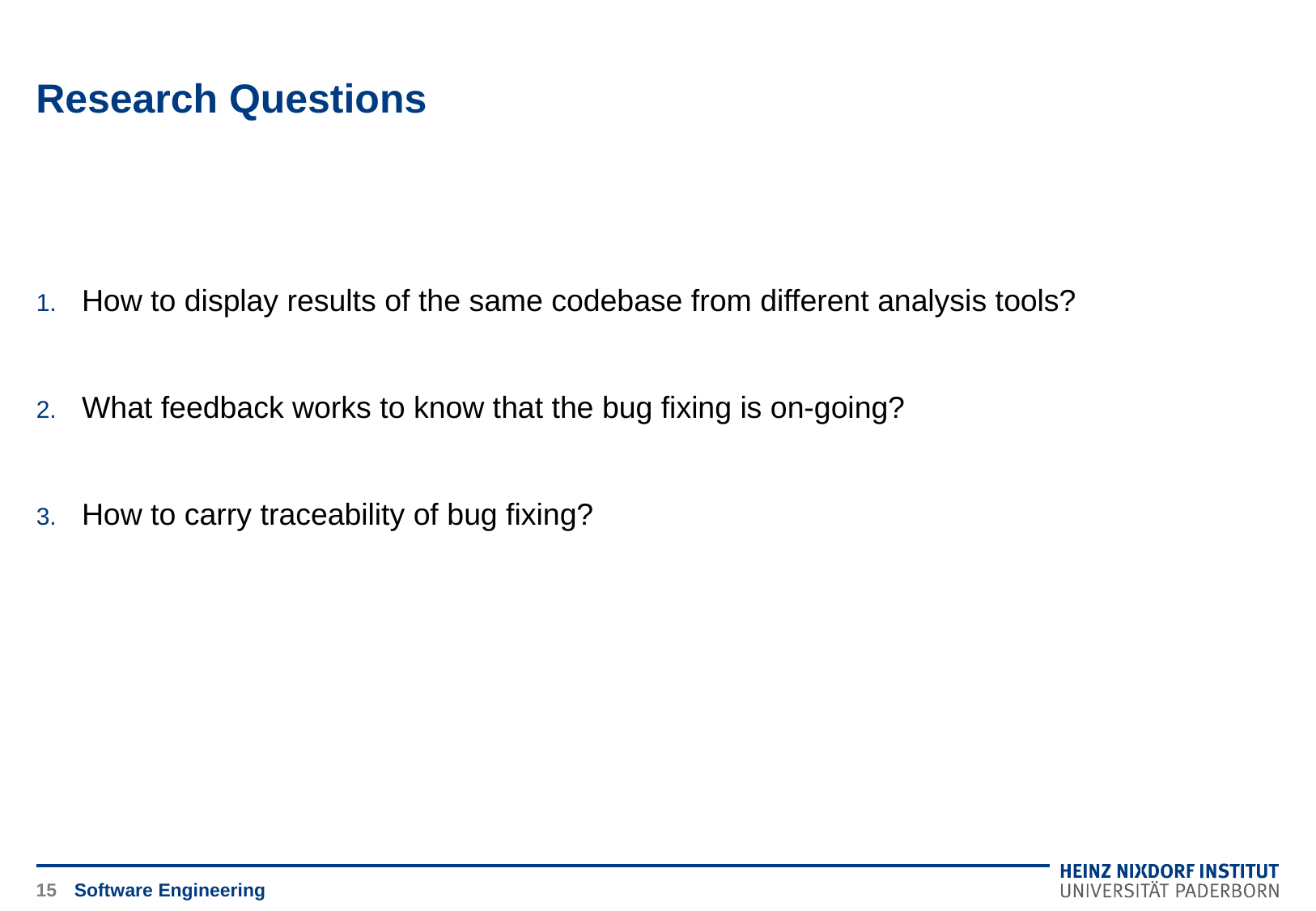

# Research Questions

How to display results of the same codebase from different analysis tools?

What feedback works to know that the bug fixing is on-going?

How to carry traceability of bug fixing?
15
Software Engineering